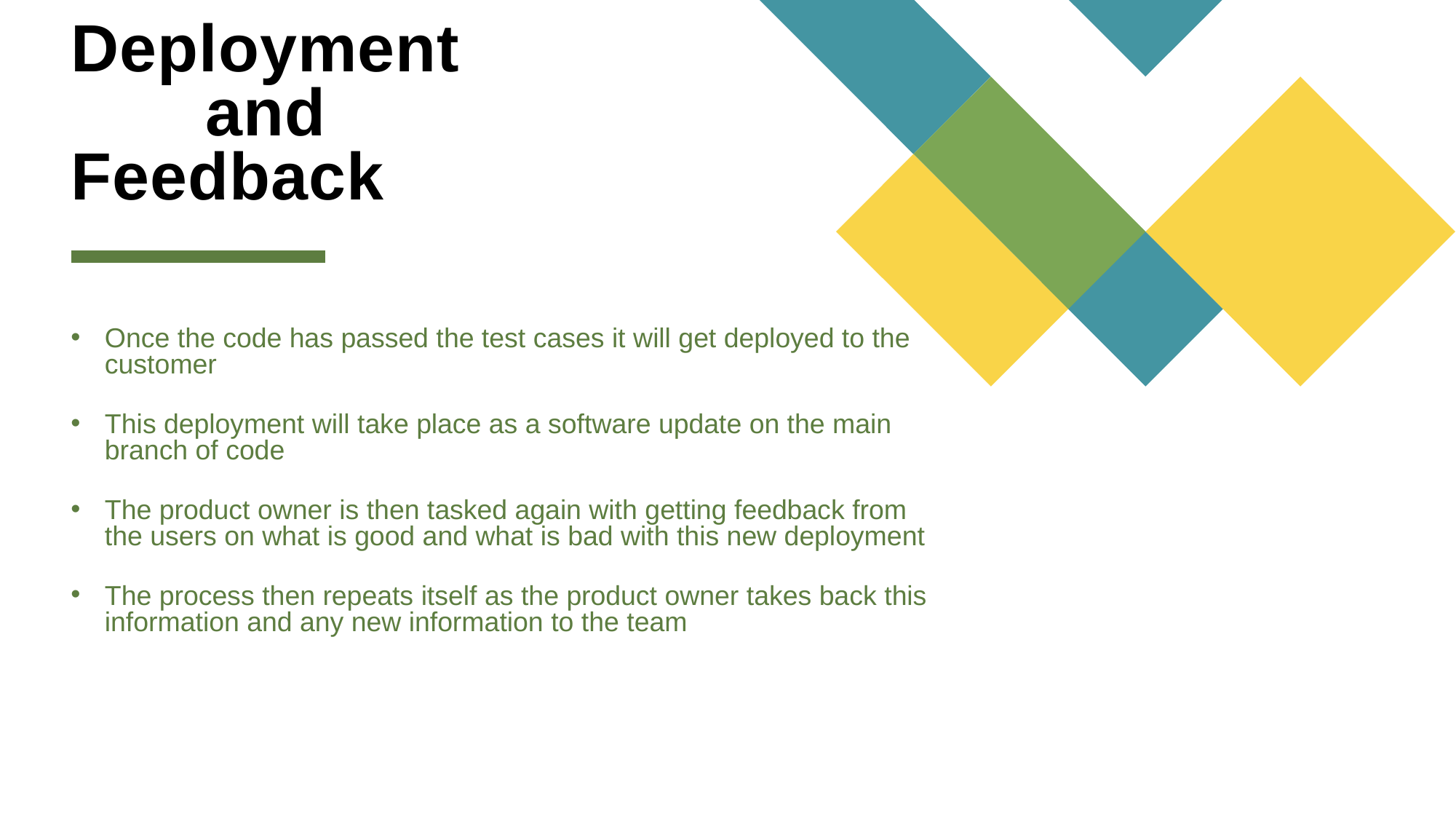

# Deployment and Feedback
Once the code has passed the test cases it will get deployed to the customer
This deployment will take place as a software update on the main branch of code
The product owner is then tasked again with getting feedback from the users on what is good and what is bad with this new deployment
The process then repeats itself as the product owner takes back this information and any new information to the team